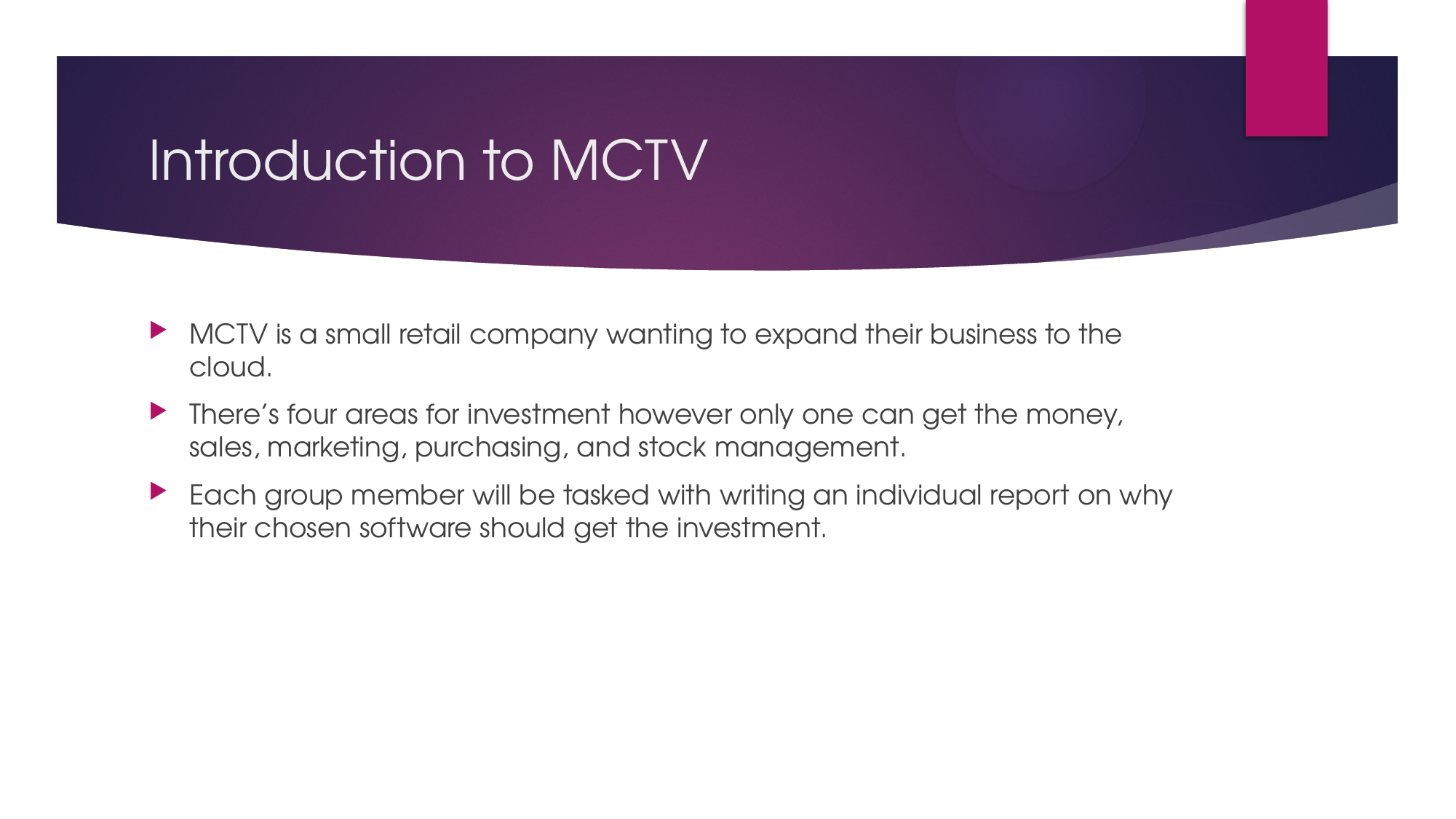

# Introduction to MCTV
MCTV is a small retail company wanting to expand their business to the cloud.
There’s four areas for investment however only one can get the money, sales, marketing, purchasing, and stock management.
Each group member will be tasked with writing an individual report on why their chosen software should get the investment.